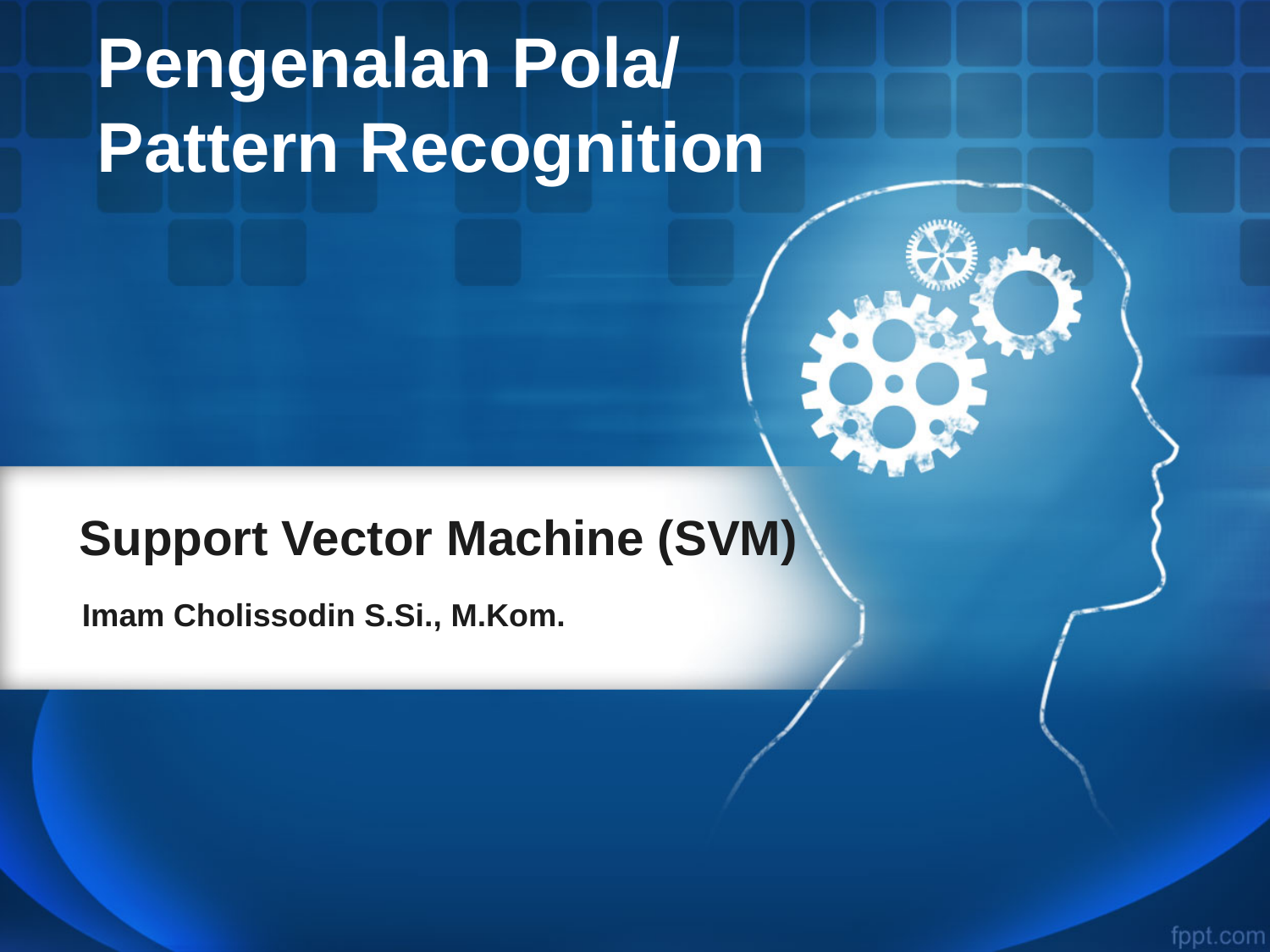

Pengenalan Pola/
Pattern Recognition
# Support Vector Machine (SVM)
Imam Cholissodin S.Si., M.Kom.